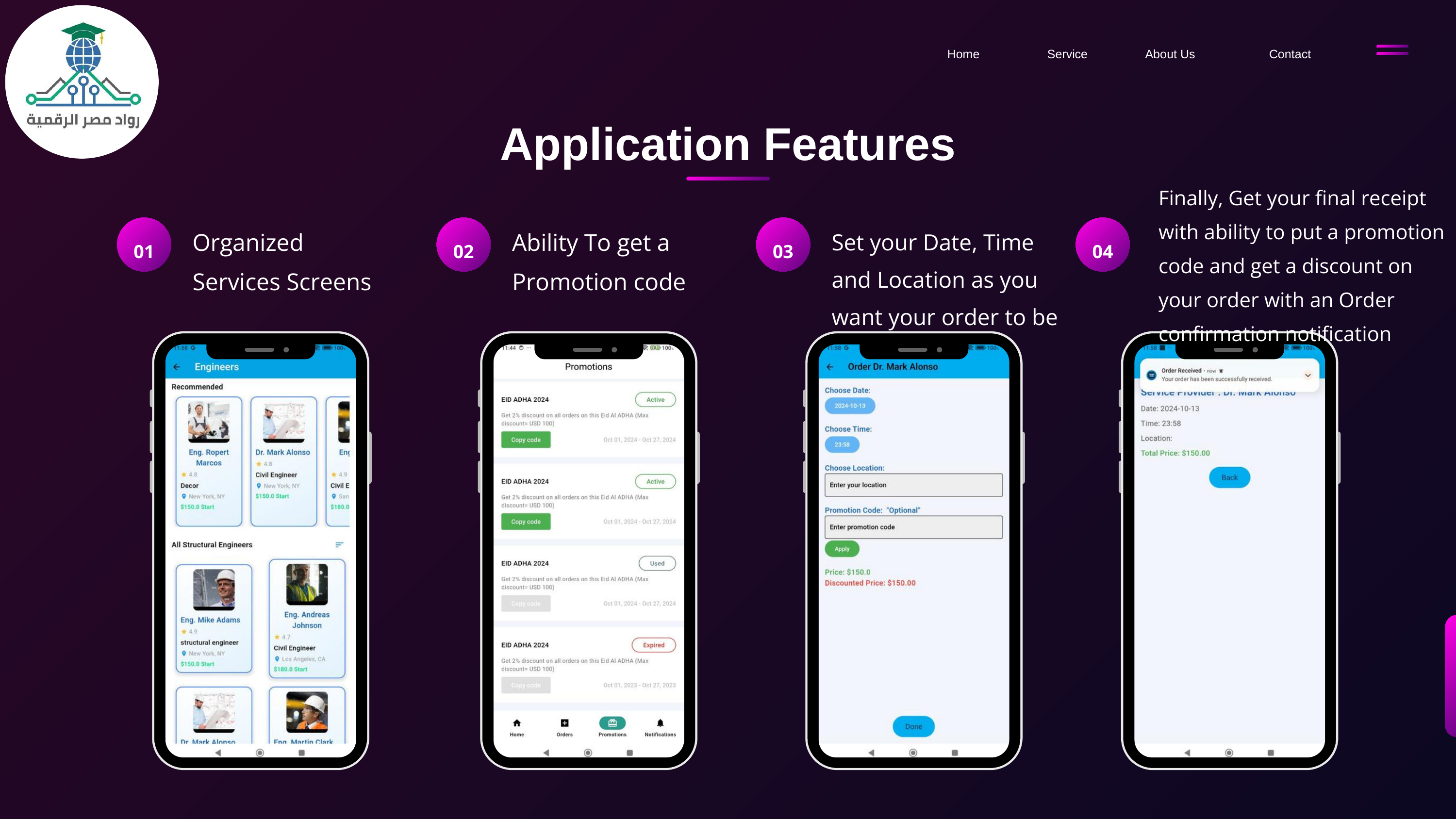

Home
Service
About Us
Contact

Application Features

Finally, Get your final receipt with ability to put a promotion code and get a discount on your order with an Order confirmation notification
Organized Services Screens
Ability To get a Promotion code

Set your Date, Time and Location as you want your order to be
01
02
03
04